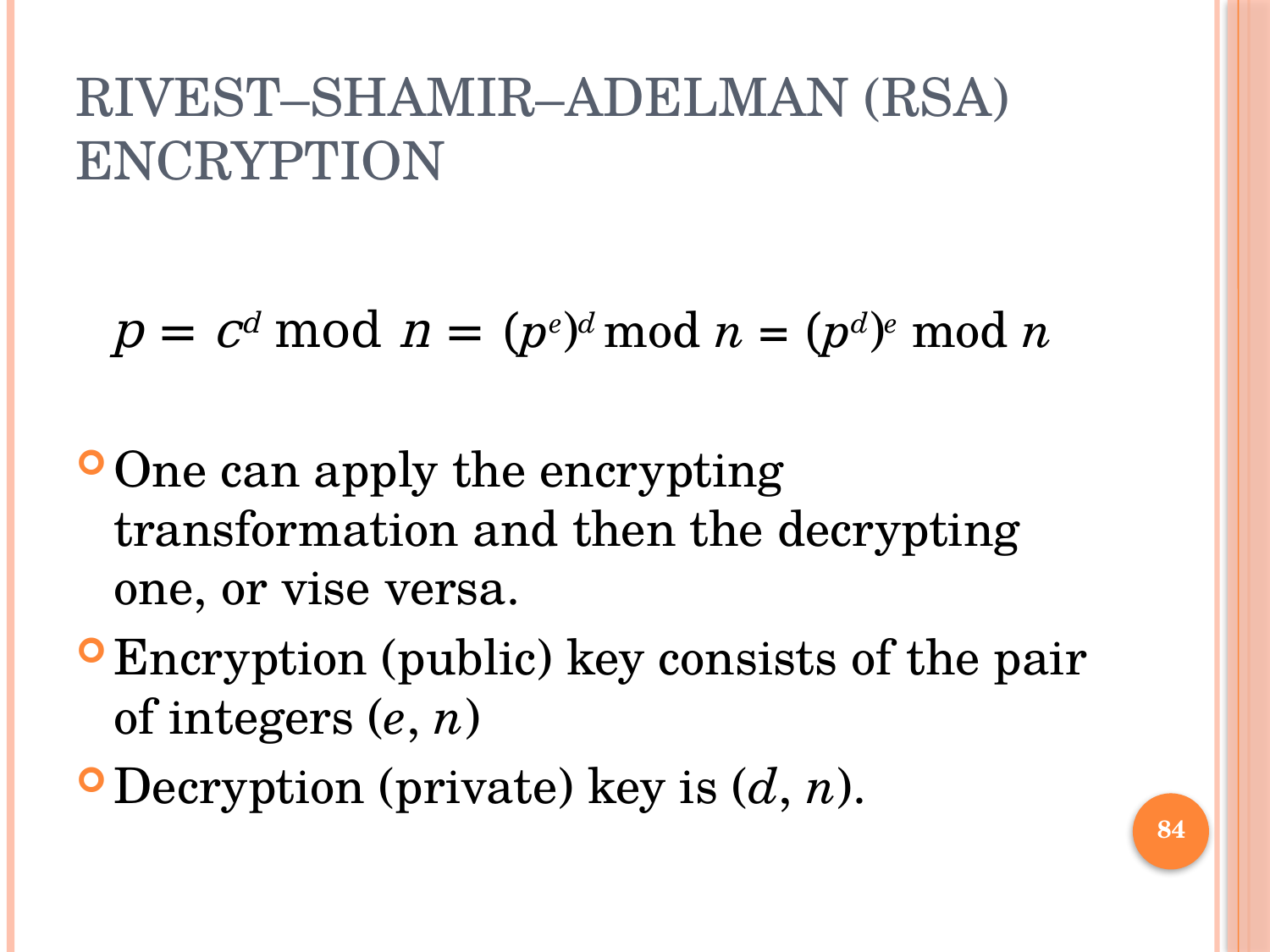

# Rivest–Shamir–Adelman (RSA) Encryption

p = cd mod n = (pe)d mod n = (pd)e mod n

One can apply the encrypting transformation and then the decrypting one, or vise versa.
Encryption (public) key consists of the pair of integers (e, n)
Decryption (private) key is (d, n).
84